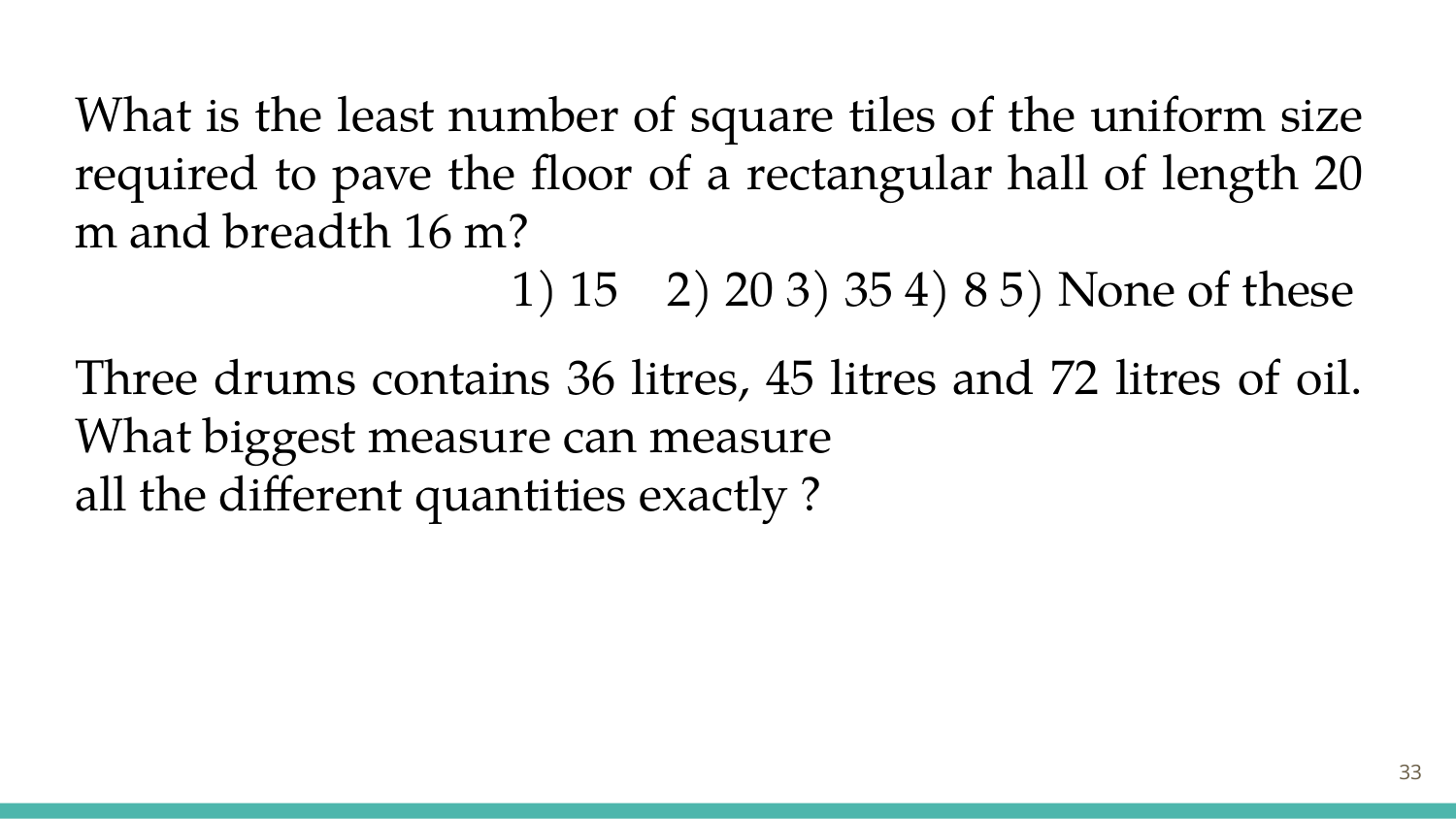

What is the least number of square tiles of the uniform size required to pave the floor of a rectangular hall of length 20 m and breadth 16 m?
1) 15    2) 20 3) 35 4) 8 5) None of these

Three drums contains 36 litres, 45 litres and 72 litres of oil. What biggest measure can measure
all the different quantities exactly ?
33